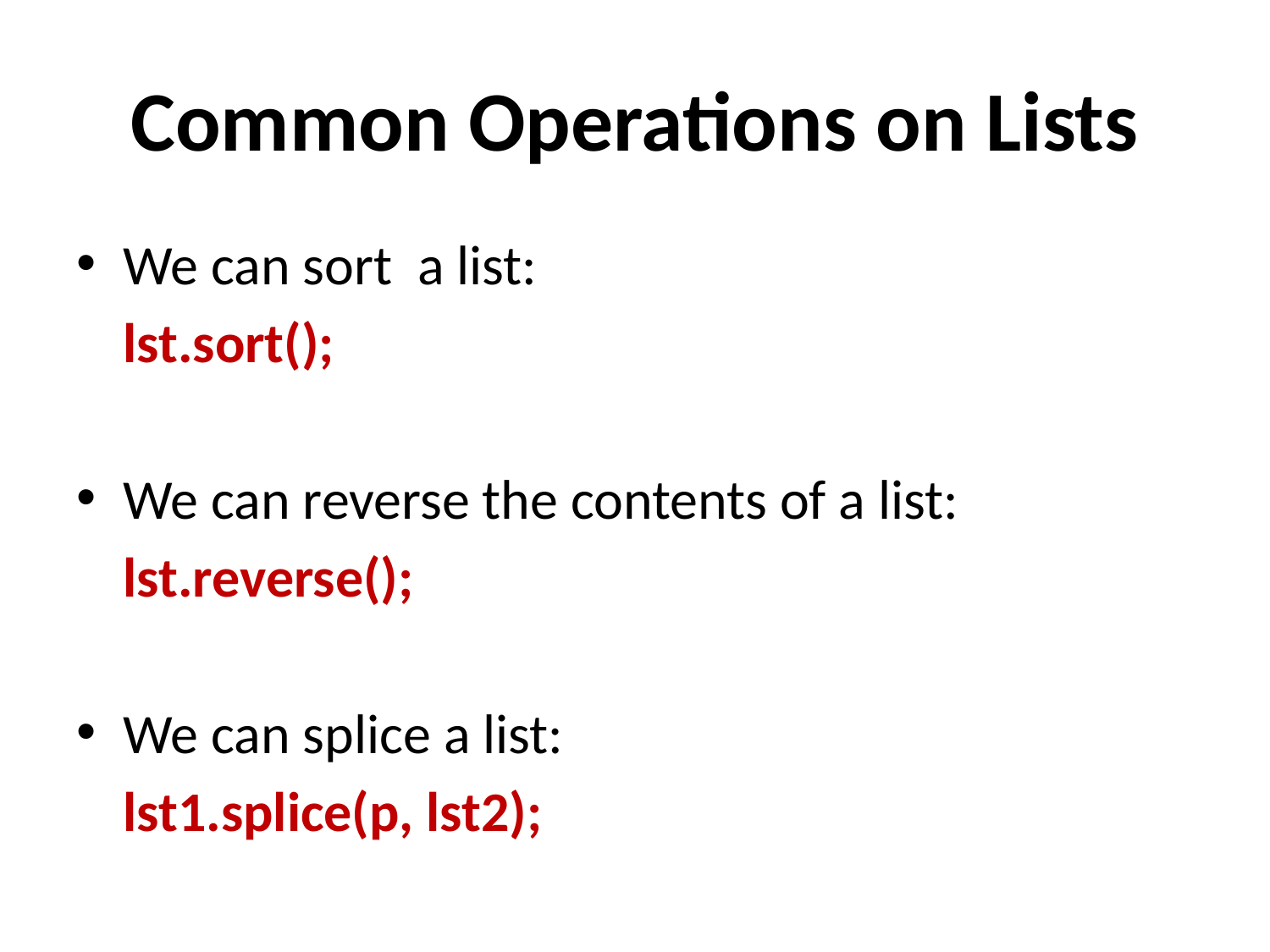

# Common Operations on Lists
We can sort  a list:
	lst.sort();

We can reverse the contents of a list:
	lst.reverse();

We can splice a list:
	lst1.splice(p, lst2);